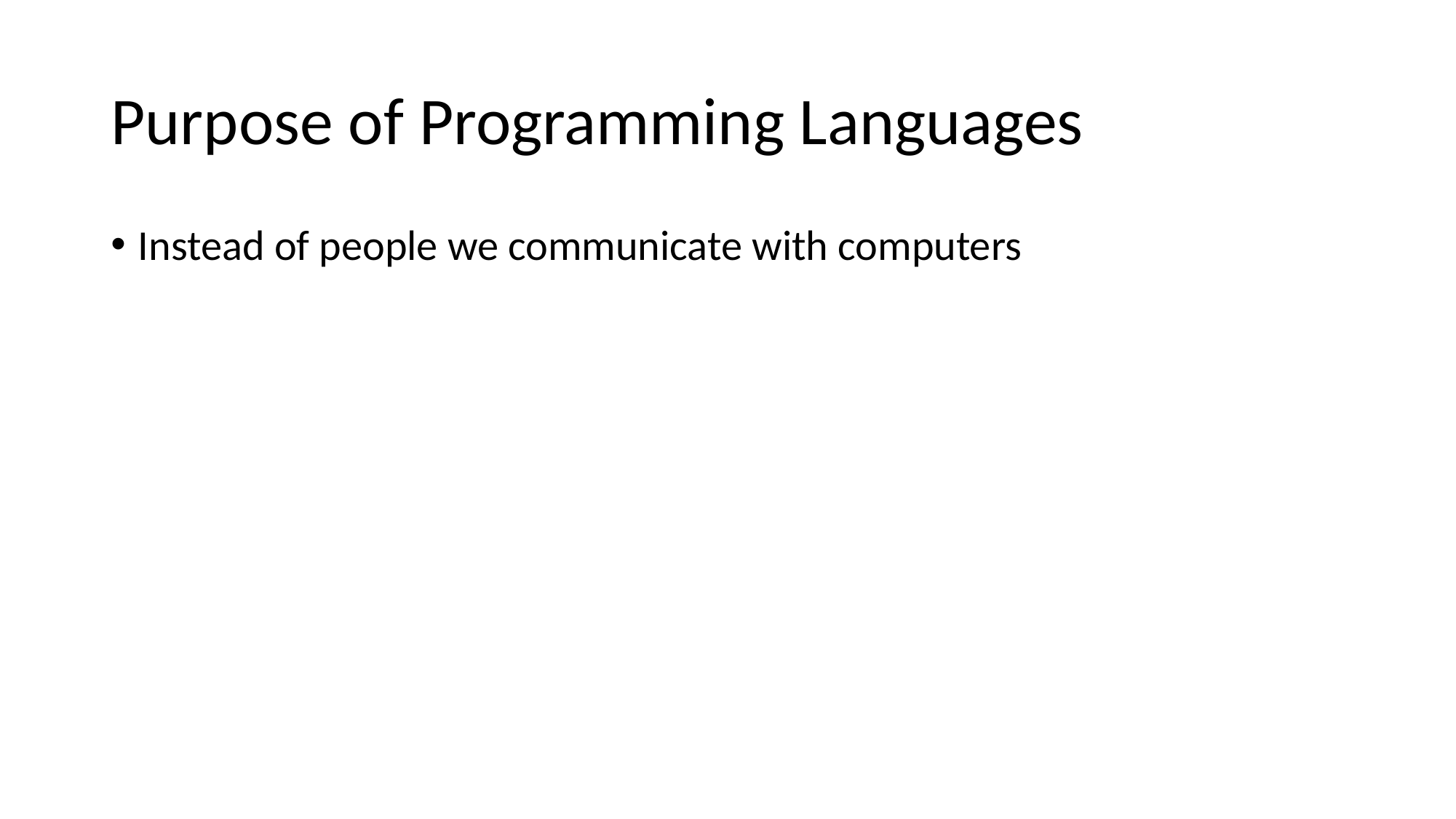

# Purpose of Programming Languages
Instead of people we communicate with computers